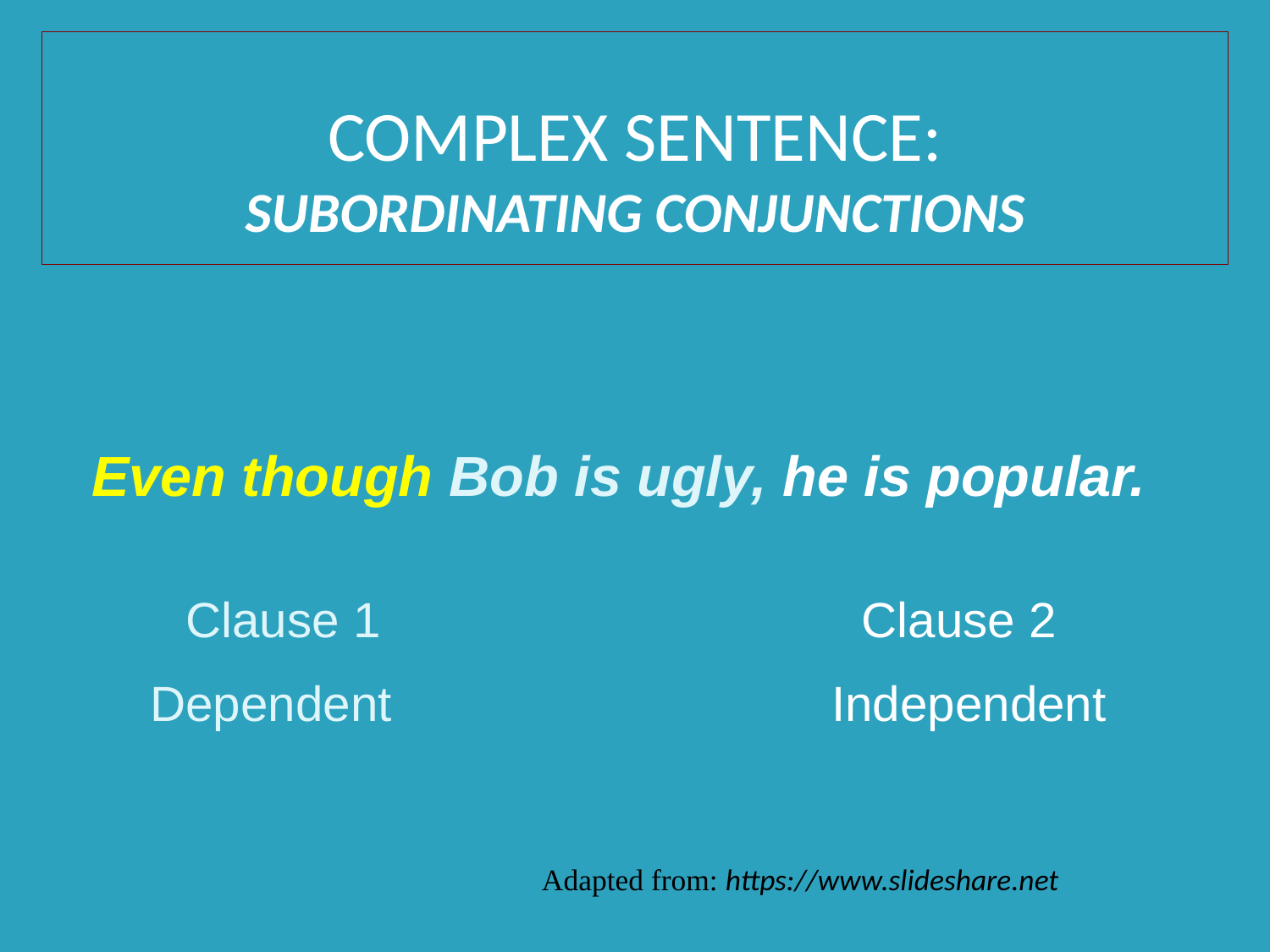

# COMPLEX SENTENCE: SUBORDINATING CONJUNCTIONS

Even though Bob is ugly, he is popular.
   Clause 1                                   Clause 2
Dependent                                Independent
Adapted from: https://www.slideshare.net